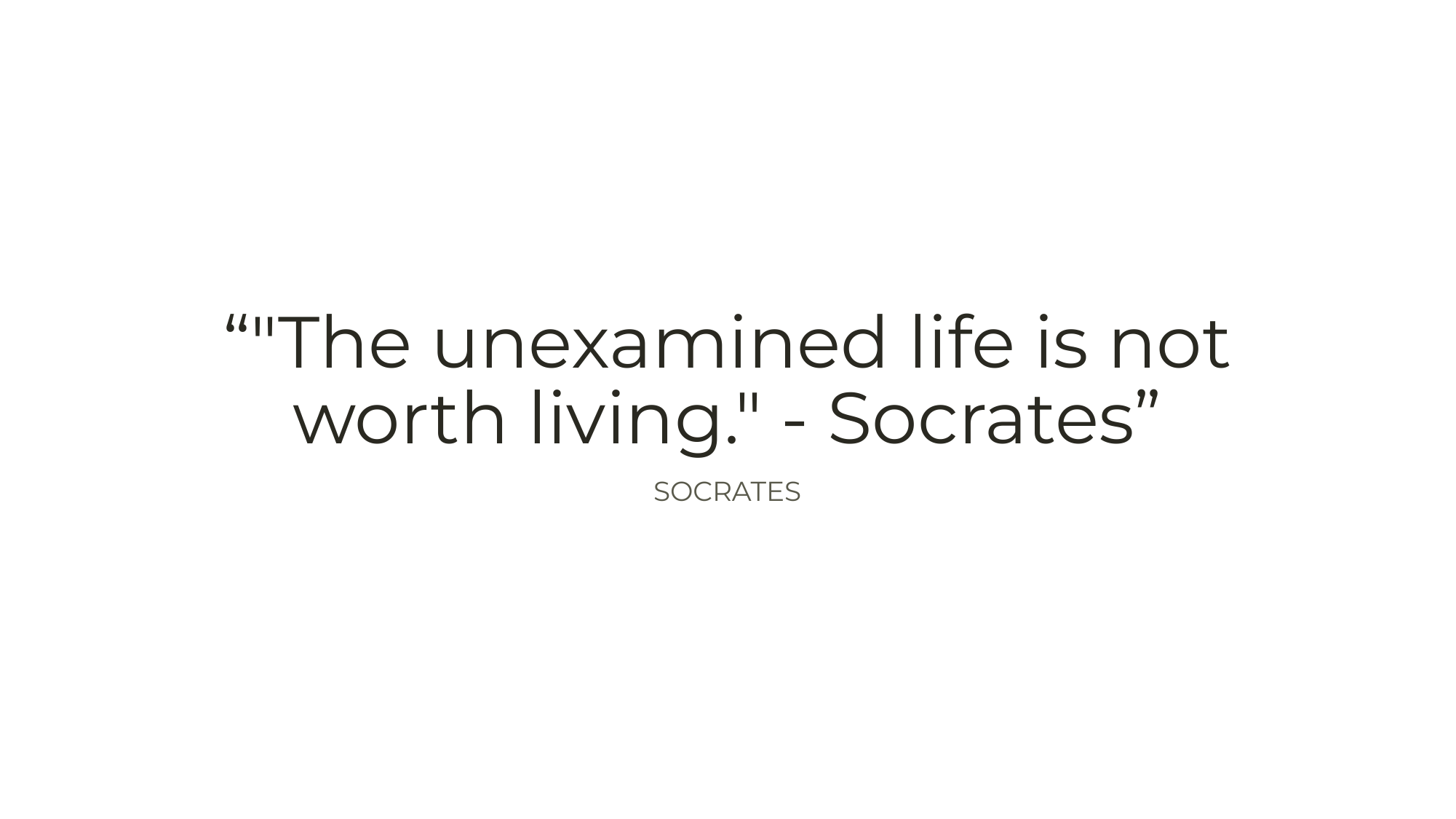

“"The unexamined life is not worth living." - Socrates”
SOCRATES